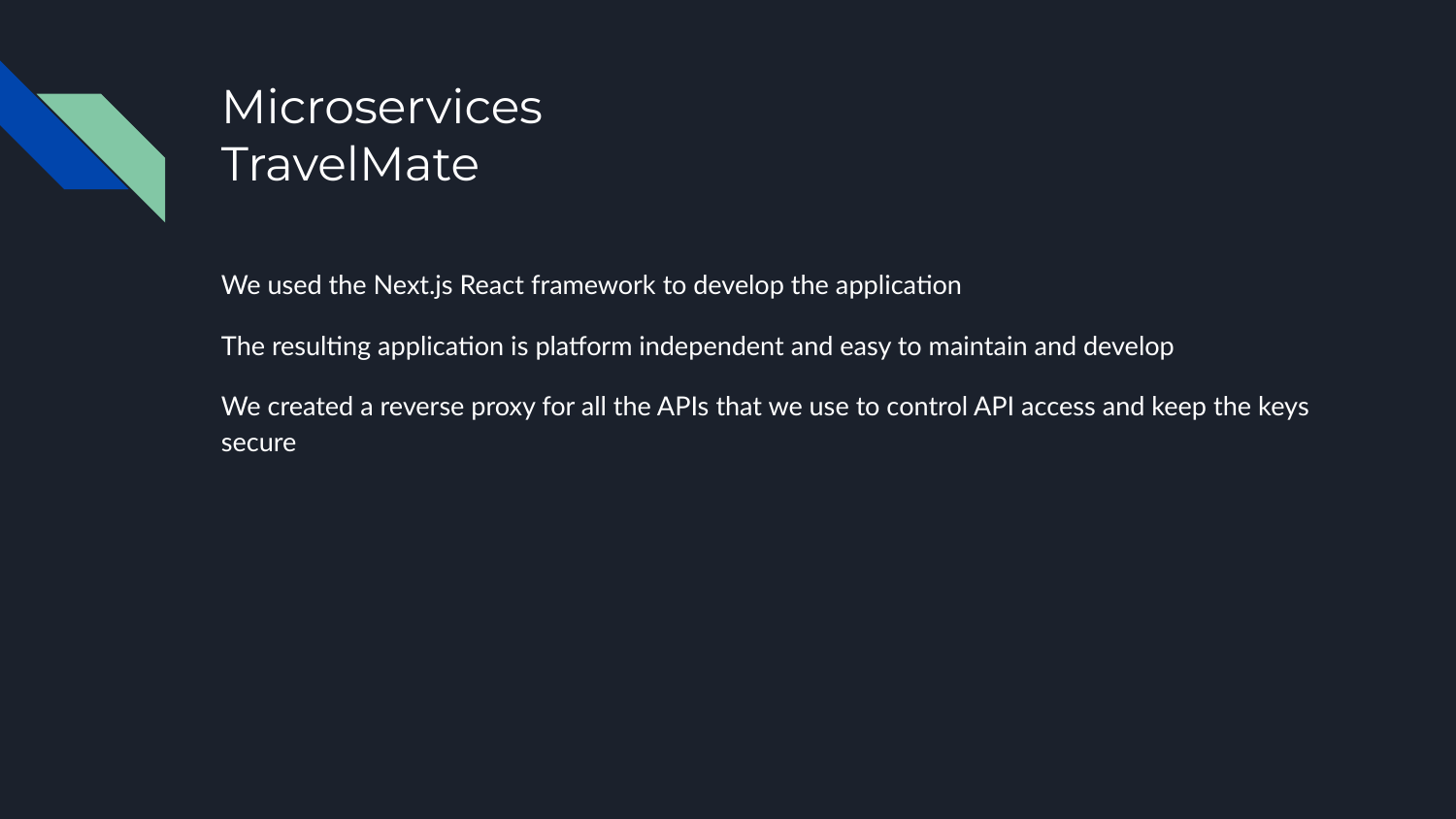

# Microservices
TravelMate
We used the Next.js React framework to develop the application
The resulting application is platform independent and easy to maintain and develop
We created a reverse proxy for all the APIs that we use to control API access and keep the keys secure